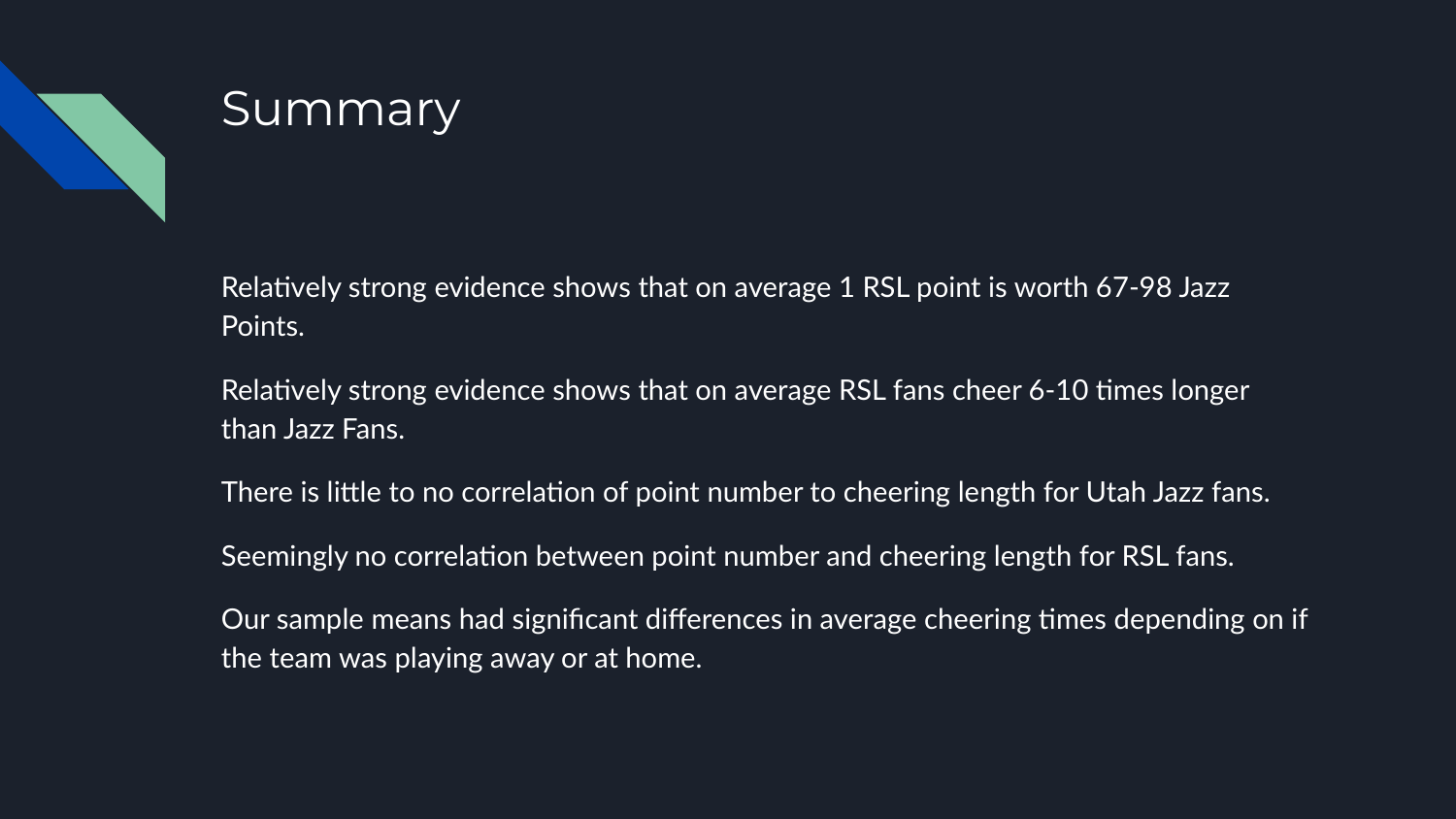

# Summary
Relatively strong evidence shows that on average 1 RSL point is worth 67-98 Jazz Points.
Relatively strong evidence shows that on average RSL fans cheer 6-10 times longer than Jazz Fans.
There is little to no correlation of point number to cheering length for Utah Jazz fans.
Seemingly no correlation between point number and cheering length for RSL fans.
Our sample means had significant differences in average cheering times depending on if the team was playing away or at home.